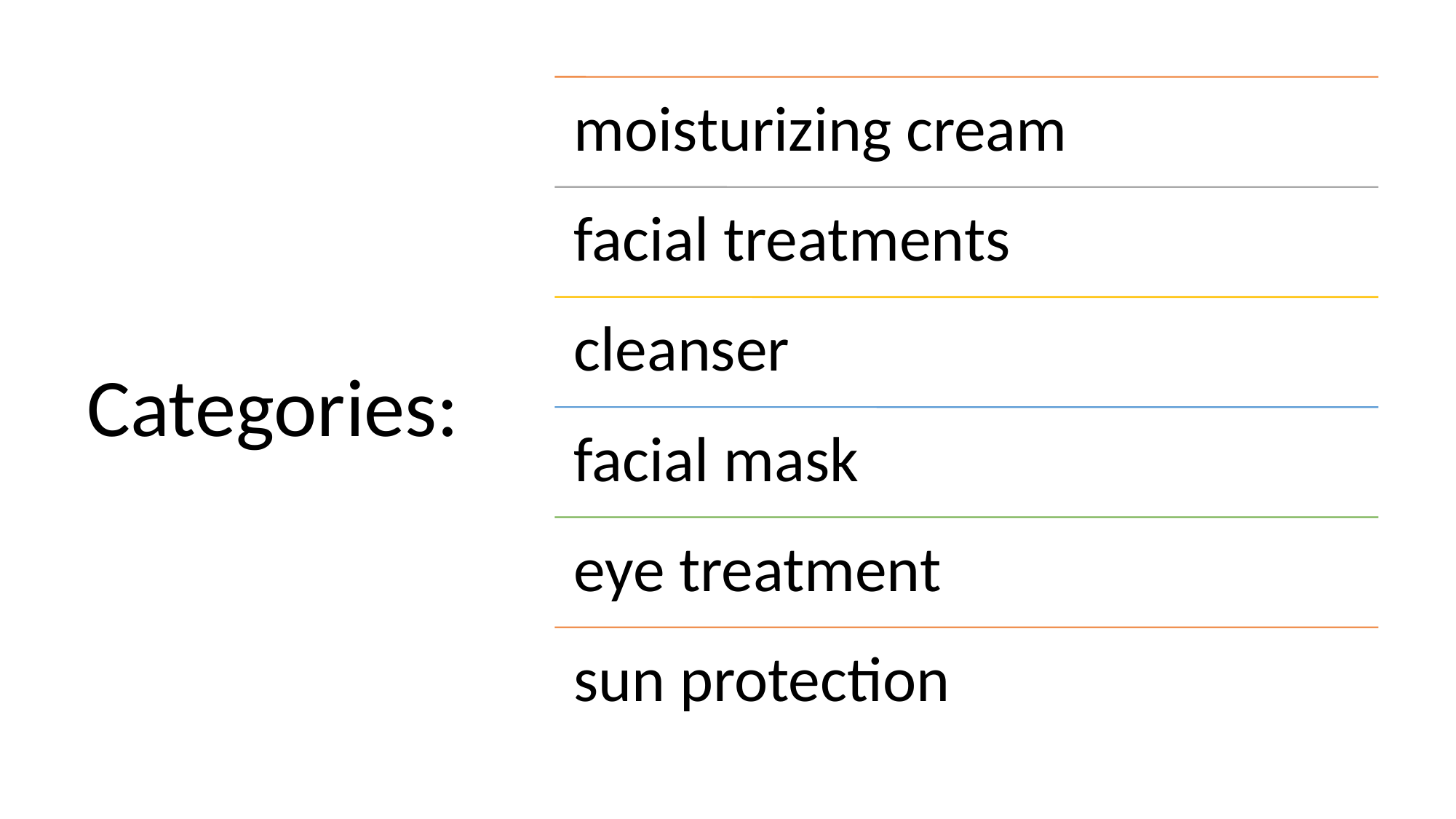

moisturizing cream
facial treatments
cleanser
facial mask
eye treatment
sun protection
# Categories: